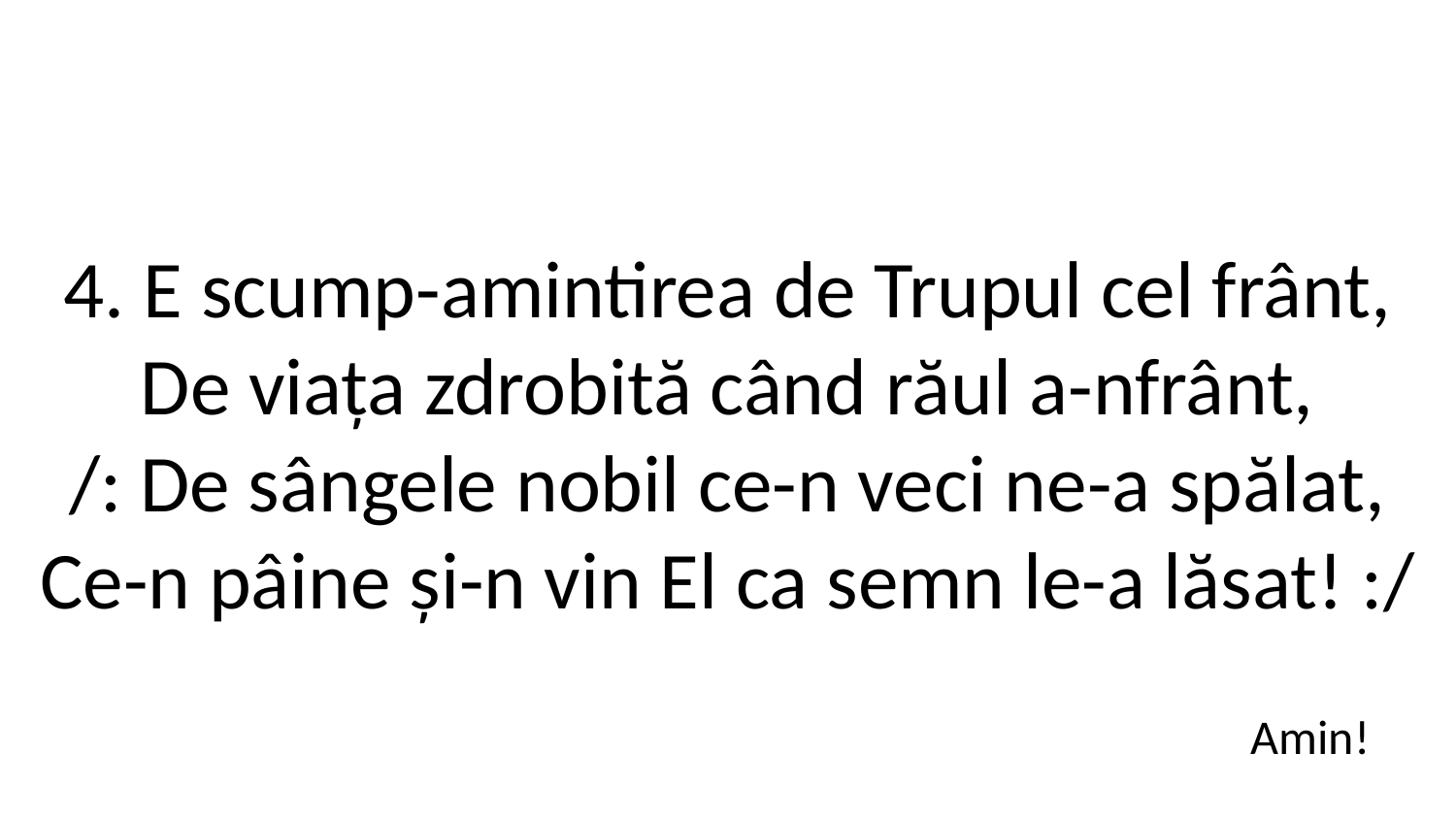

4. E scump-amintirea de Trupul cel frânt,
De viața zdrobită când răul a-nfrânt,
/: De sângele nobil ce-n veci ne-a spălat,
Ce-n pâine și-n vin El ca semn le-a lăsat! :/

Amin!